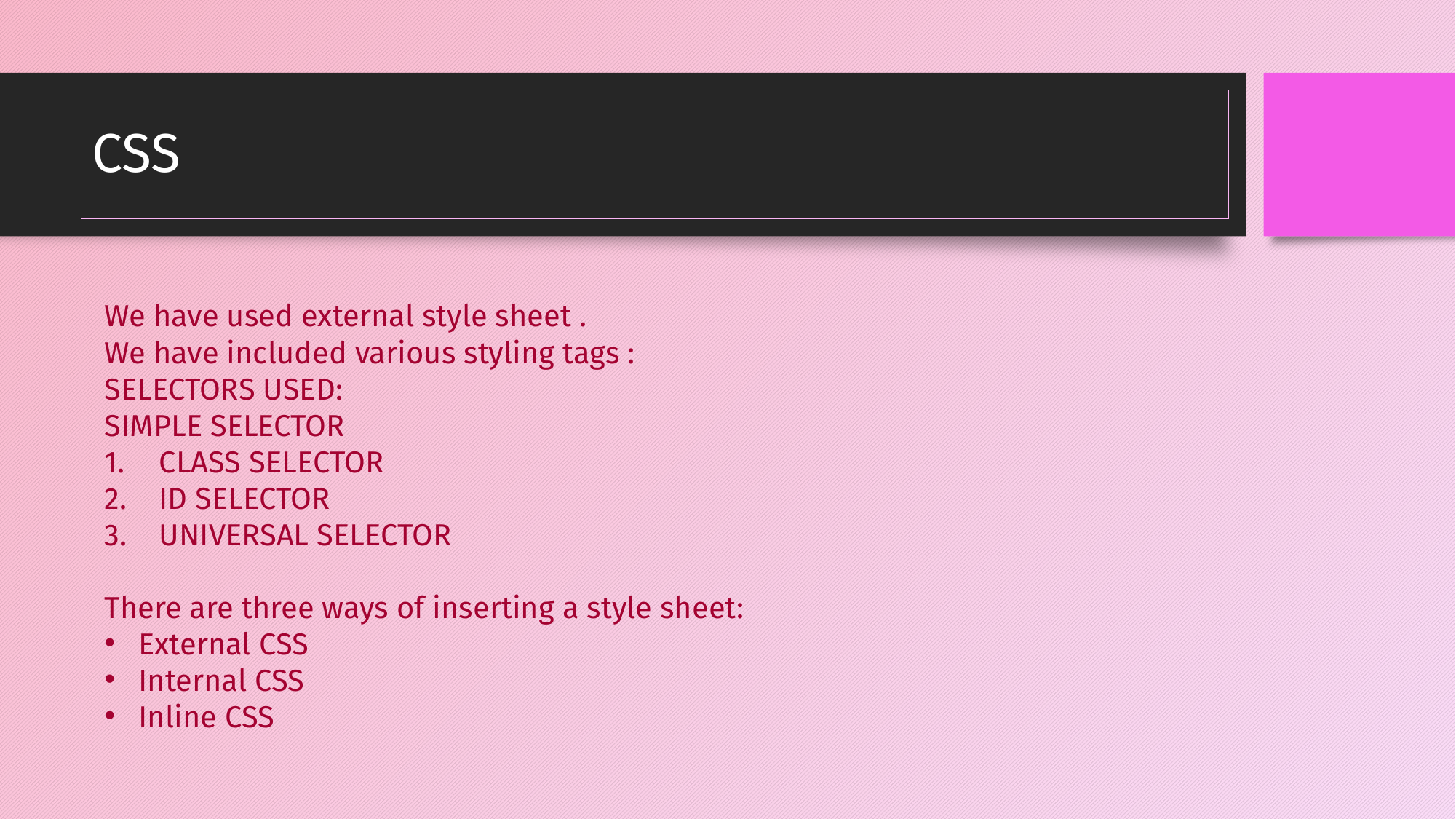

# CSS
We have used external style sheet .
We have included various styling tags :
SELECTORS USED:
SIMPLE SELECTOR
CLASS SELECTOR
ID SELECTOR
UNIVERSAL SELECTOR

There are three ways of inserting a style sheet:
External CSS
Internal CSS
Inline CSS